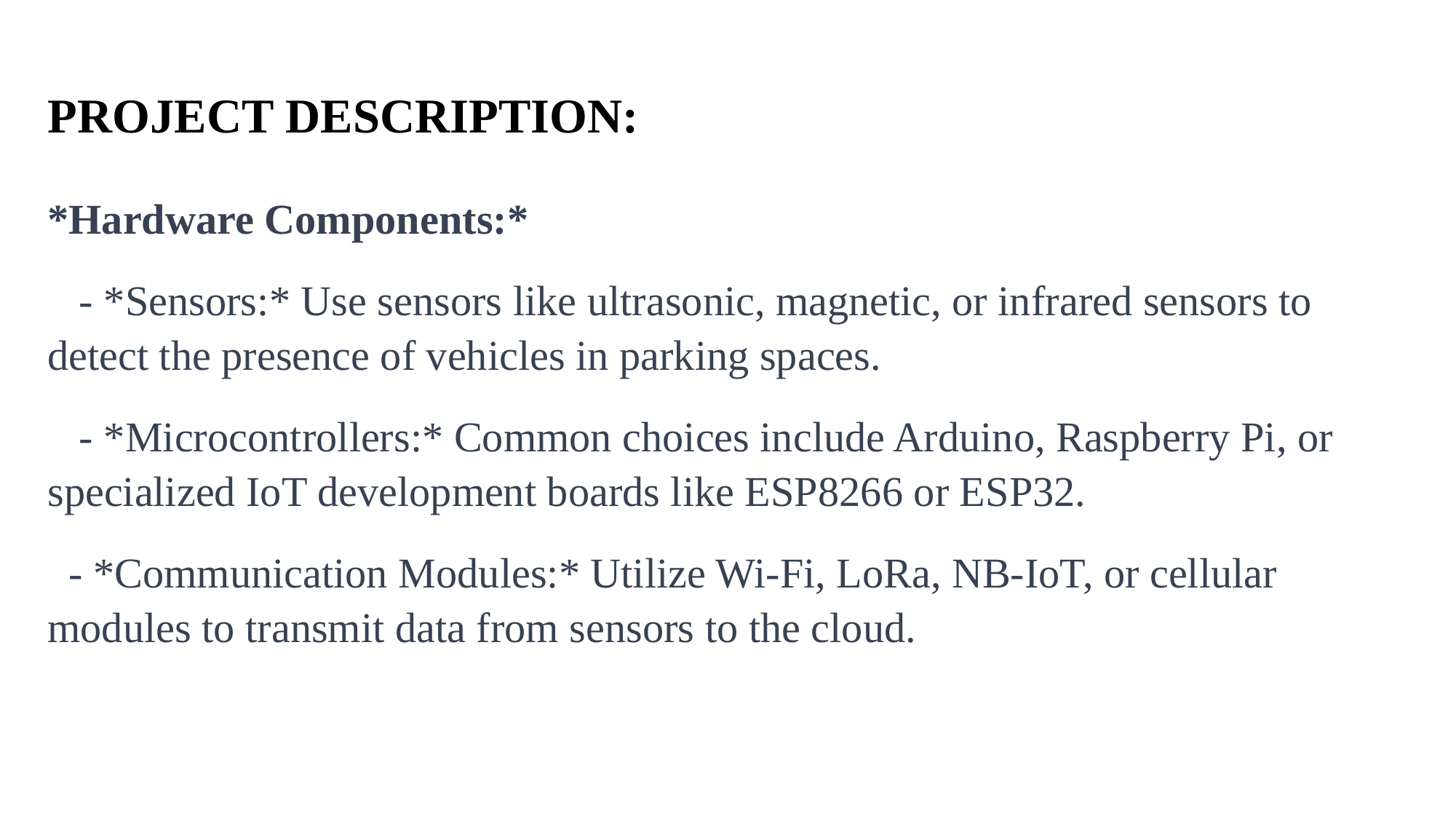

# PROJECT DESCRIPTION:
*Hardware Components:*
   - *Sensors:* Use sensors like ultrasonic, magnetic, or infrared sensors to detect the presence of vehicles in parking spaces.
   - *Microcontrollers:* Common choices include Arduino, Raspberry Pi, or specialized IoT development boards like ESP8266 or ESP32.
  - *Communication Modules:* Utilize Wi-Fi, LoRa, NB-IoT, or cellular modules to transmit data from sensors to the cloud.